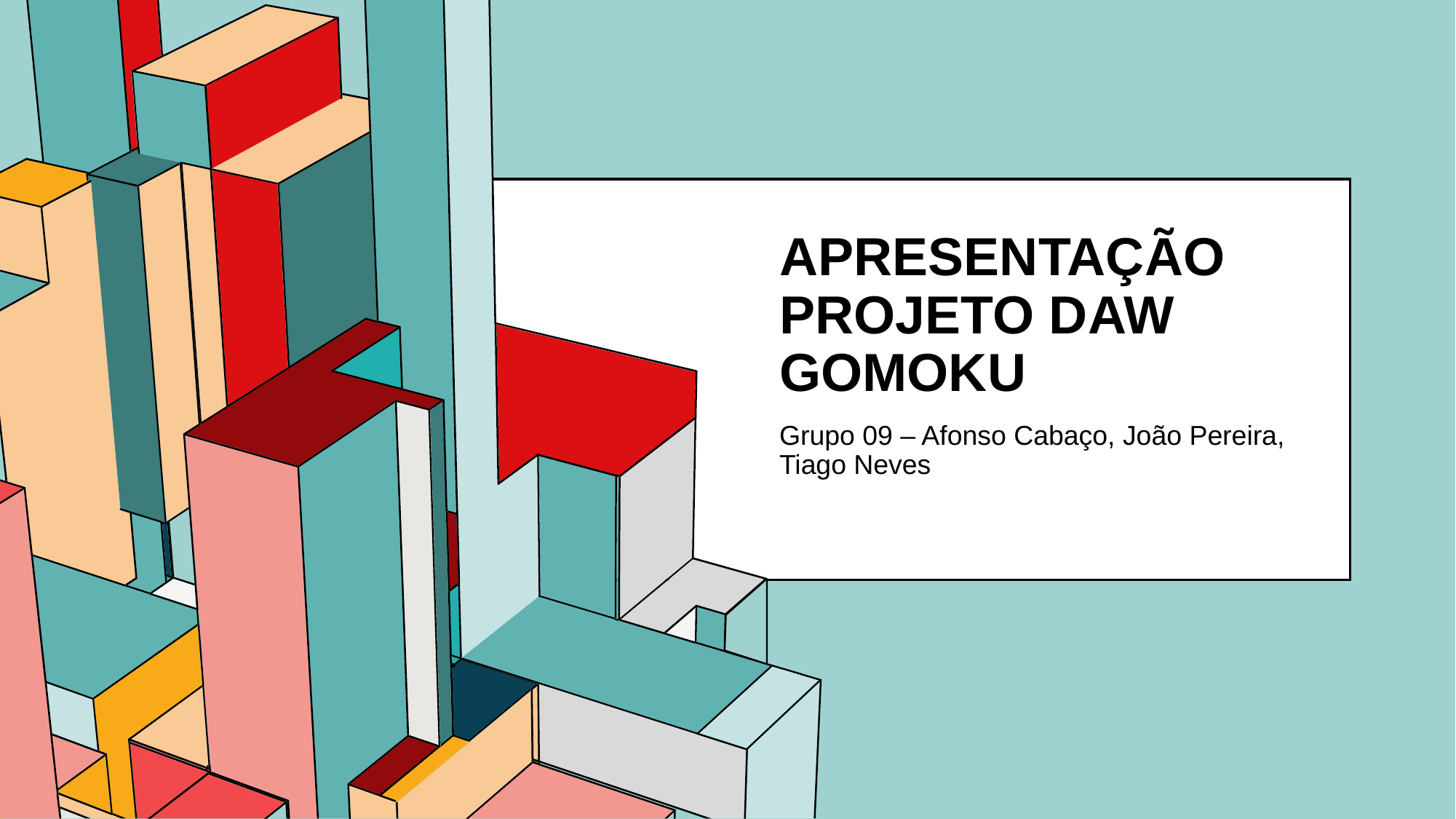

# APRESENTAÇÃO Projeto DAW Gomoku
Grupo 09 – Afonso Cabaço, João Pereira, Tiago Neves